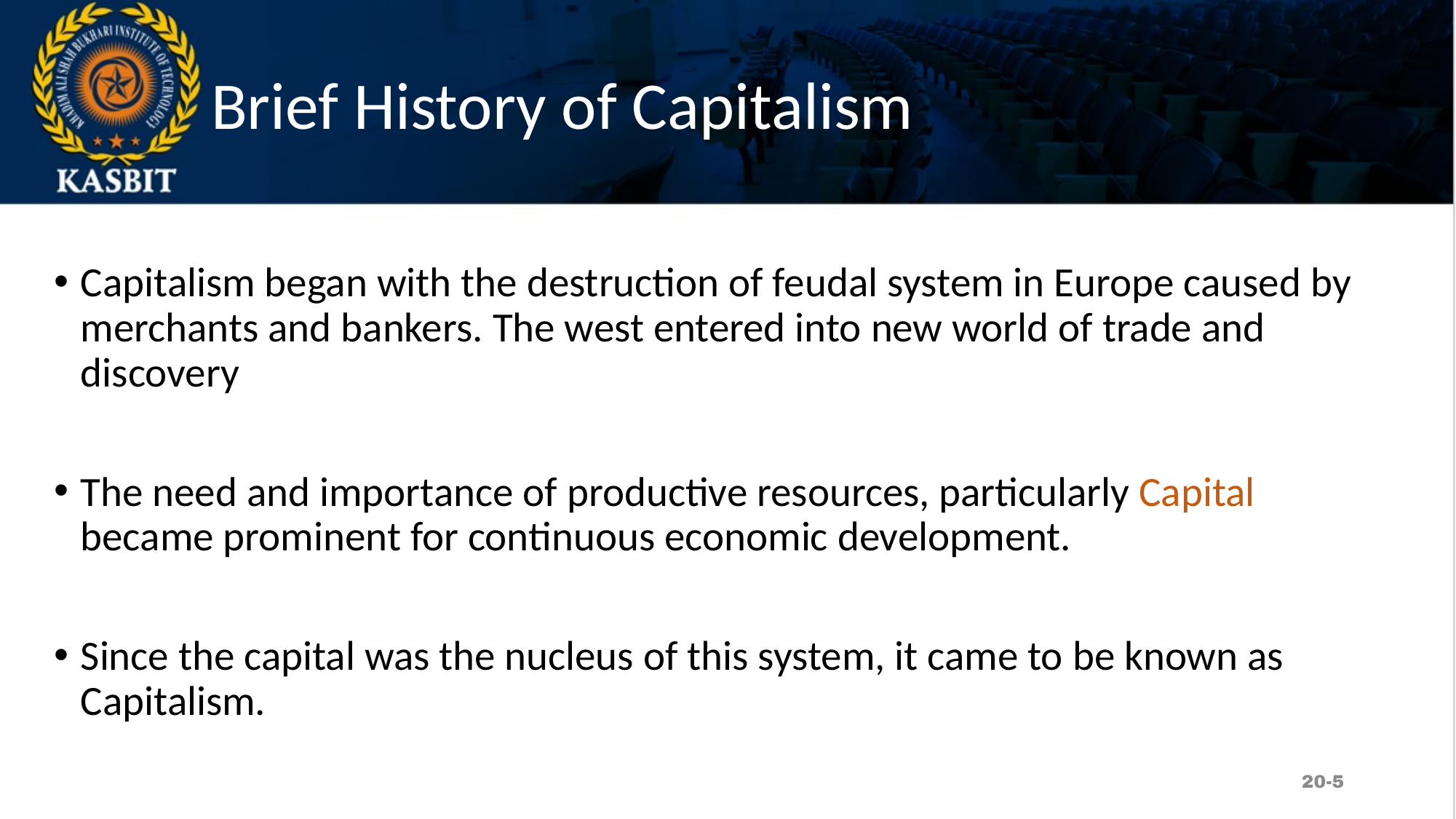

# Brief History of Capitalism
Capitalism began with the destruction of feudal system in Europe caused by merchants and bankers. The west entered into new world of trade and discovery

The need and importance of productive resources, particularly Capital became prominent for continuous economic development.

Since the capital was the nucleus of this system, it came to be known as Capitalism.
20-5